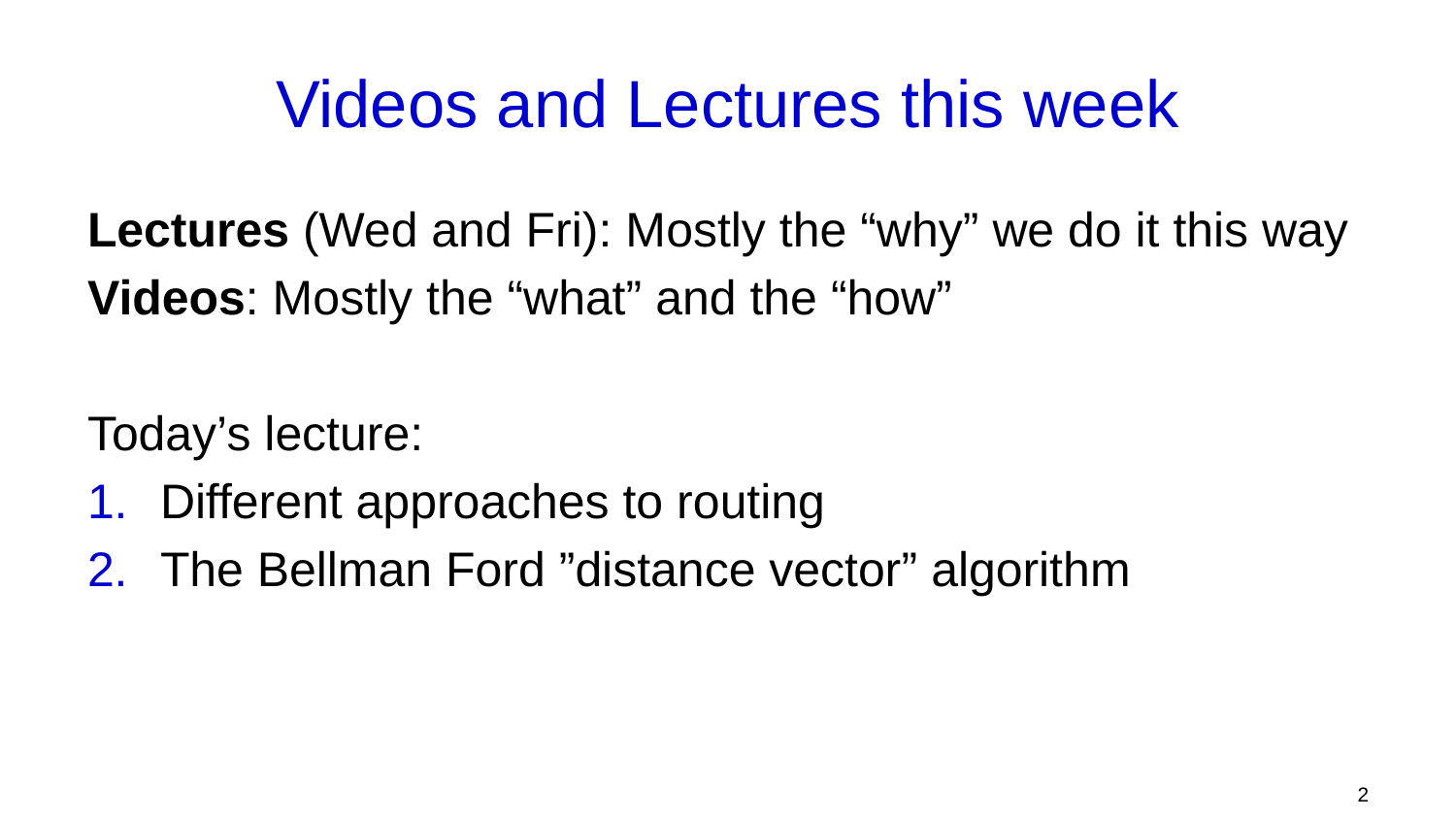

# Videos and Lectures this week
Lectures (Wed and Fri): Mostly the “why” we do it this way
Videos: Mostly the “what” and the “how”

Today’s lecture:
Different approaches to routing
The Bellman Ford ”distance vector” algorithm
2